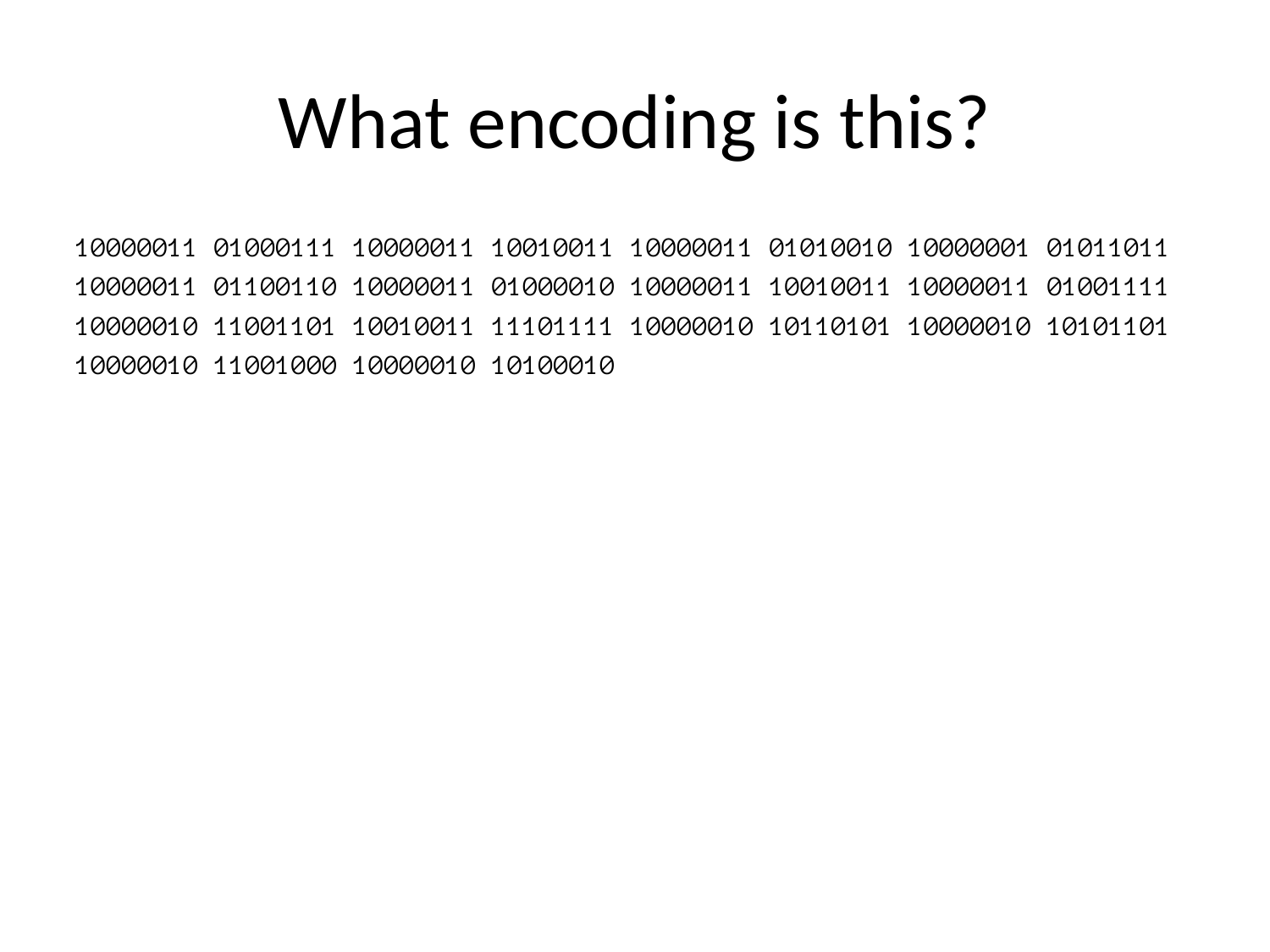

# What encoding is this?
10000011 01000111 10000011 10010011 10000011 01010010 10000001 01011011
10000011 01100110 10000011 01000010 10000011 10010011 10000011 01001111
10000010 11001101 10010011 11101111 10000010 10110101 10000010 10101101
10000010 11001000 10000010 10100010